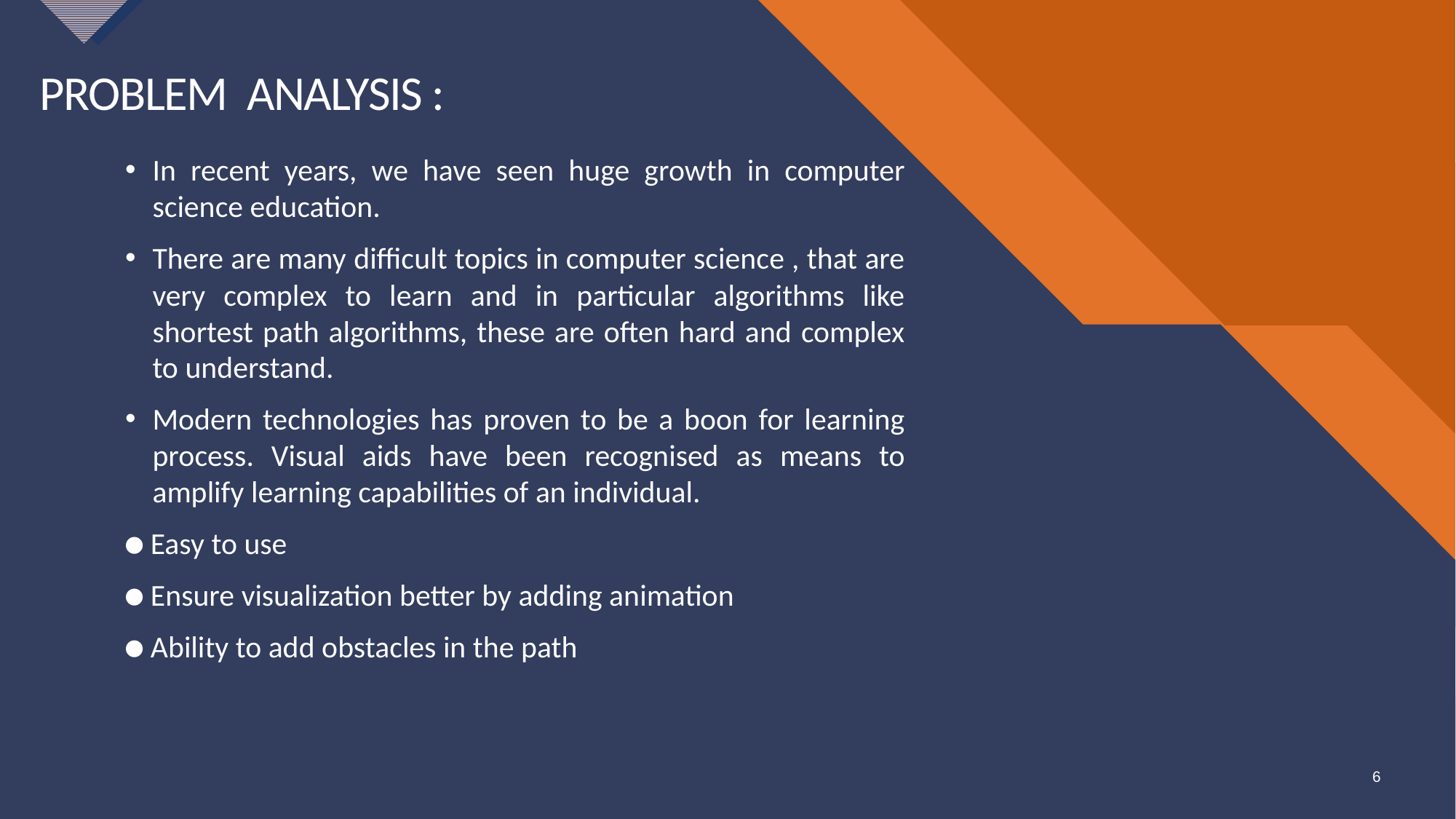

# PROBLEM  ANALYSIS :
In recent years, we have seen huge growth in computer science education.
There are many difficult topics in computer science , that are very complex to learn and in particular algorithms like shortest path algorithms, these are often hard and complex to understand.
Modern technologies has proven to be a boon for learning process. Visual aids have been recognised as means to amplify learning capabilities of an individual.
⚫ Easy to use
⚫ Ensure visualization better by adding animation
⚫ Ability to add obstacles in the path
6